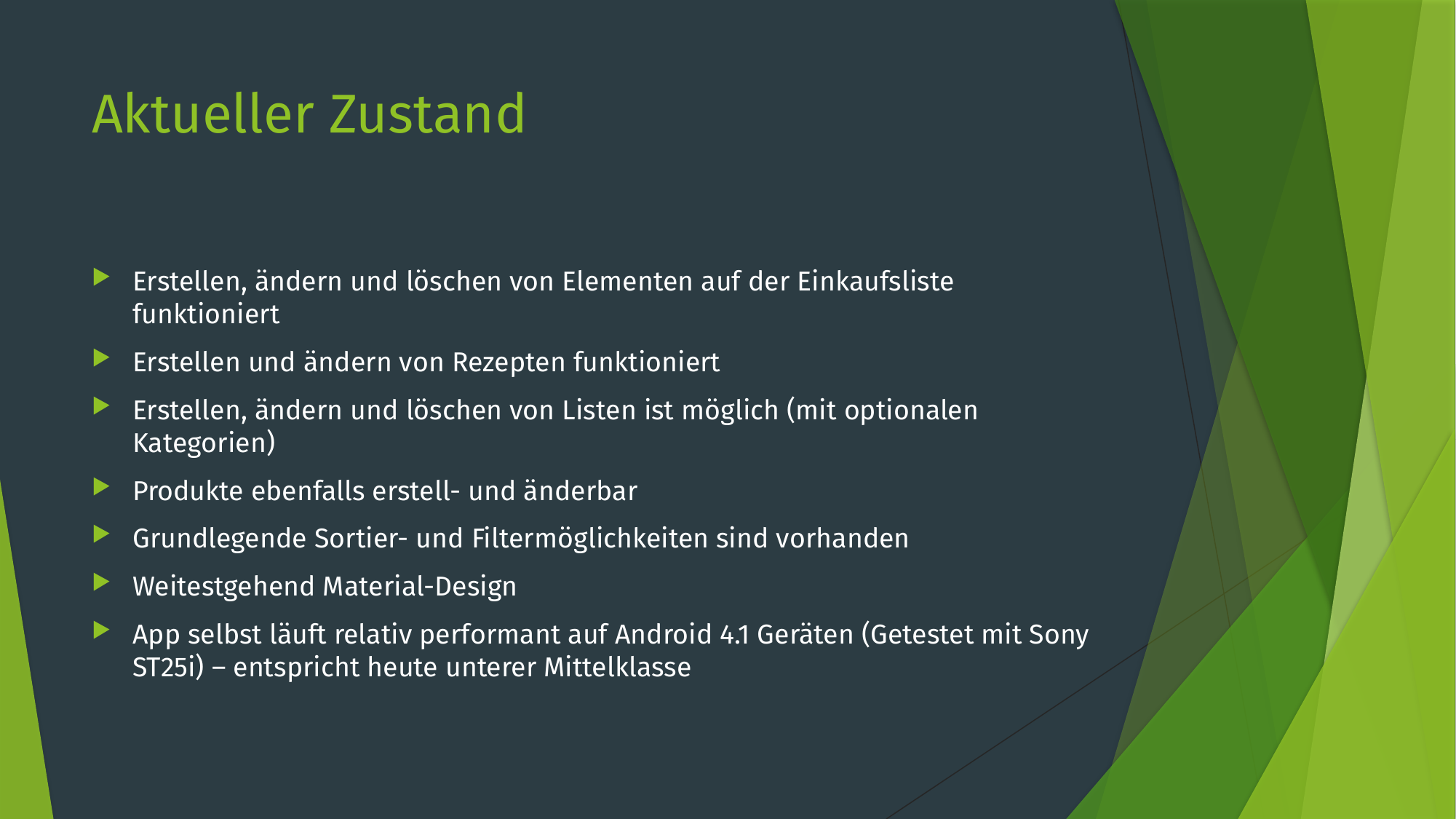

# Aktueller Zustand
Erstellen, ändern und löschen von Elementen auf der Einkaufsliste funktioniert
Erstellen und ändern von Rezepten funktioniert
Erstellen, ändern und löschen von Listen ist möglich (mit optionalen Kategorien)
Produkte ebenfalls erstell- und änderbar
Grundlegende Sortier- und Filtermöglichkeiten sind vorhanden
Weitestgehend Material-Design
App selbst läuft relativ performant auf Android 4.1 Geräten (Getestet mit Sony ST25i) – entspricht heute unterer Mittelklasse